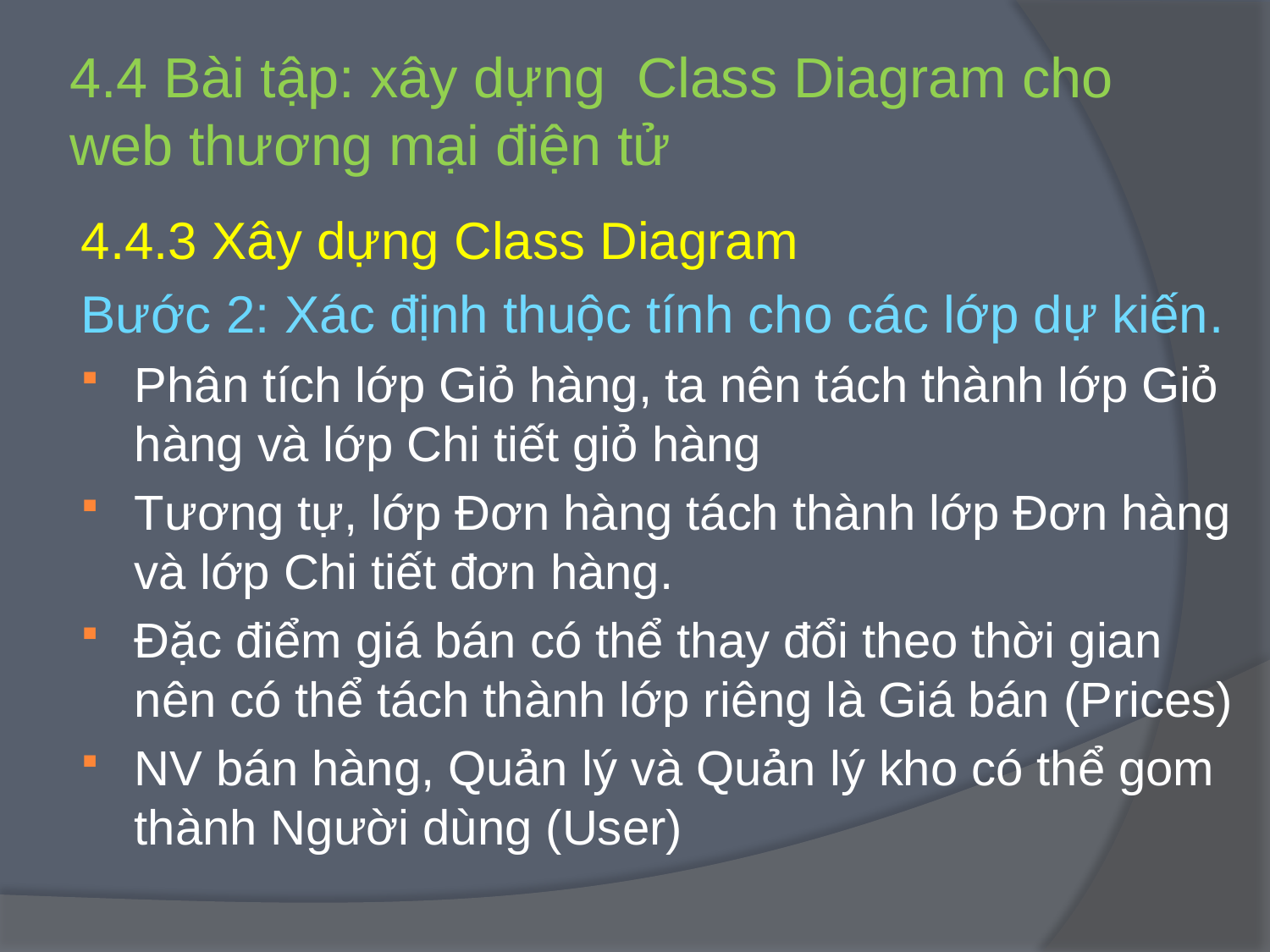

# 4.4 Bài tập: xây dựng  Class Diagram cho web thương mại điện tử
4.4.3 Xây dựng Class Diagram
Bước 2: Xác định thuộc tính cho các lớp dự kiến.
Phân tích lớp Giỏ hàng, ta nên tách thành lớp Giỏ hàng và lớp Chi tiết giỏ hàng
Tương tự, lớp Đơn hàng tách thành lớp Đơn hàng và lớp Chi tiết đơn hàng.
Đặc điểm giá bán có thể thay đổi theo thời gian nên có thể tách thành lớp riêng là Giá bán (Prices)
NV bán hàng, Quản lý và Quản lý kho có thể gom thành Người dùng (User)